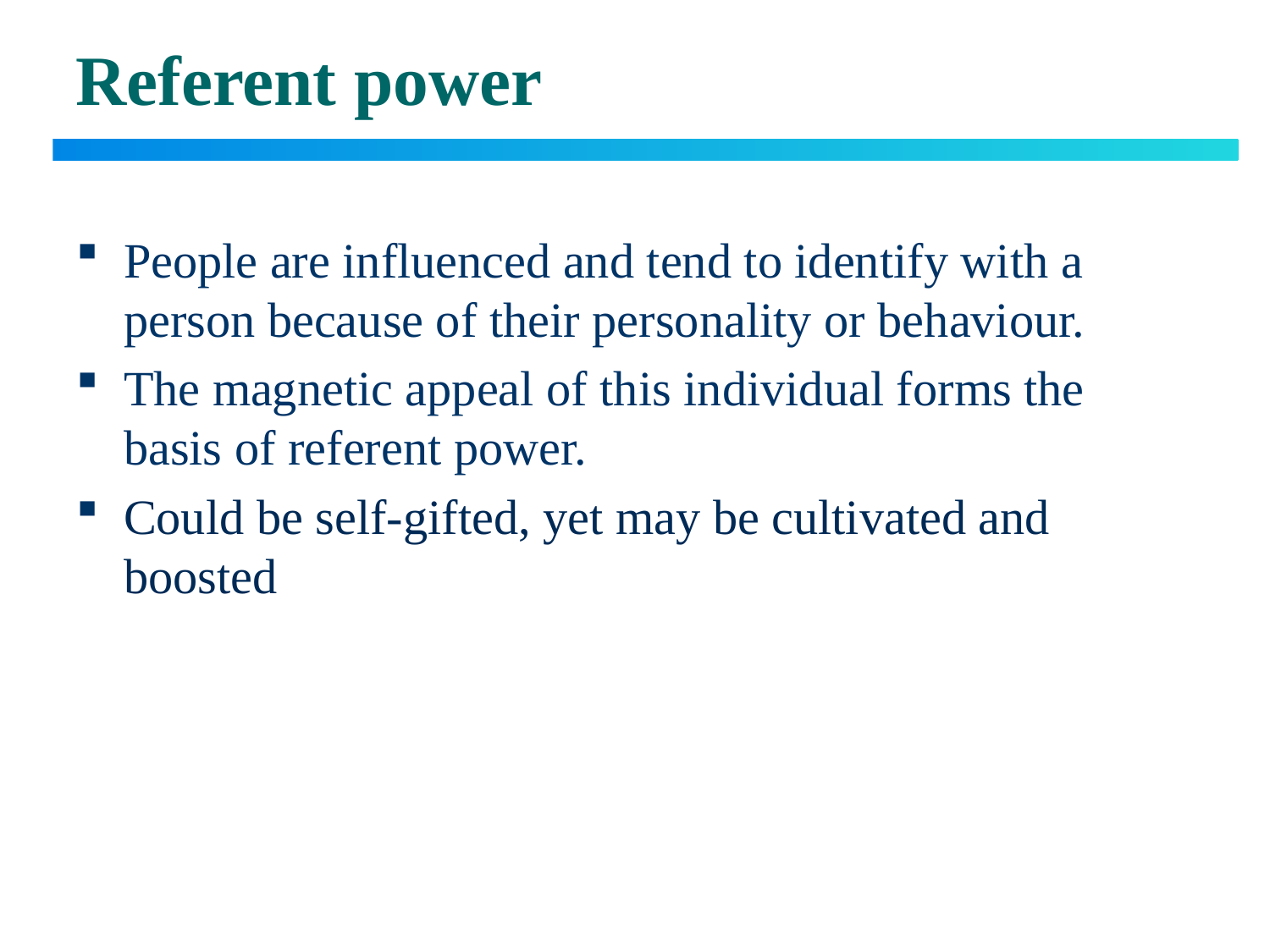

Referent power
People are influenced and tend to identify with a person because of their personality or behaviour.
The magnetic appeal of this individual forms the basis of referent power.
Could be self-gifted, yet may be cultivated and boosted